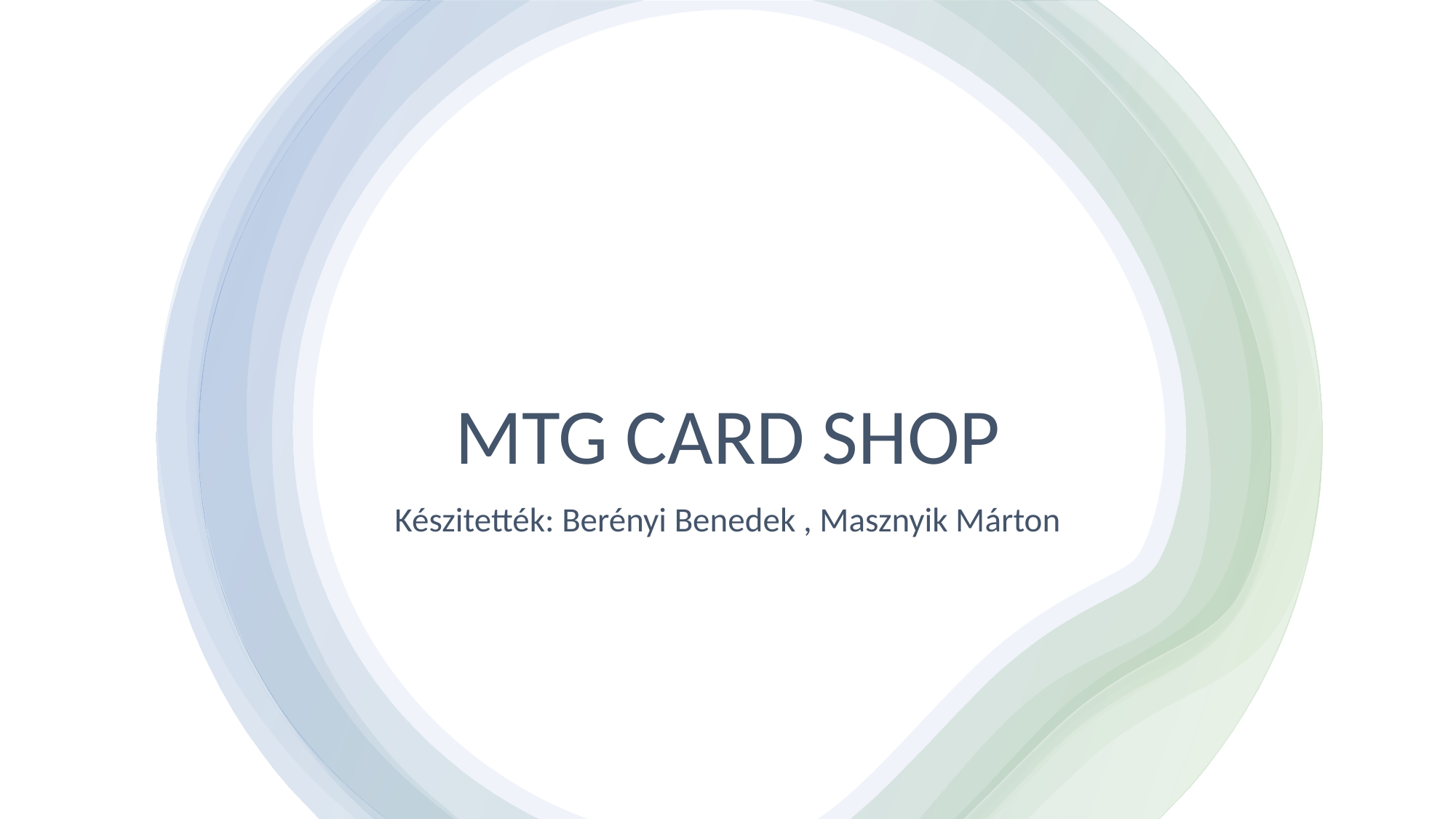

# MTG CARD SHOP
Készitették: Berényi Benedek , Masznyik Márton